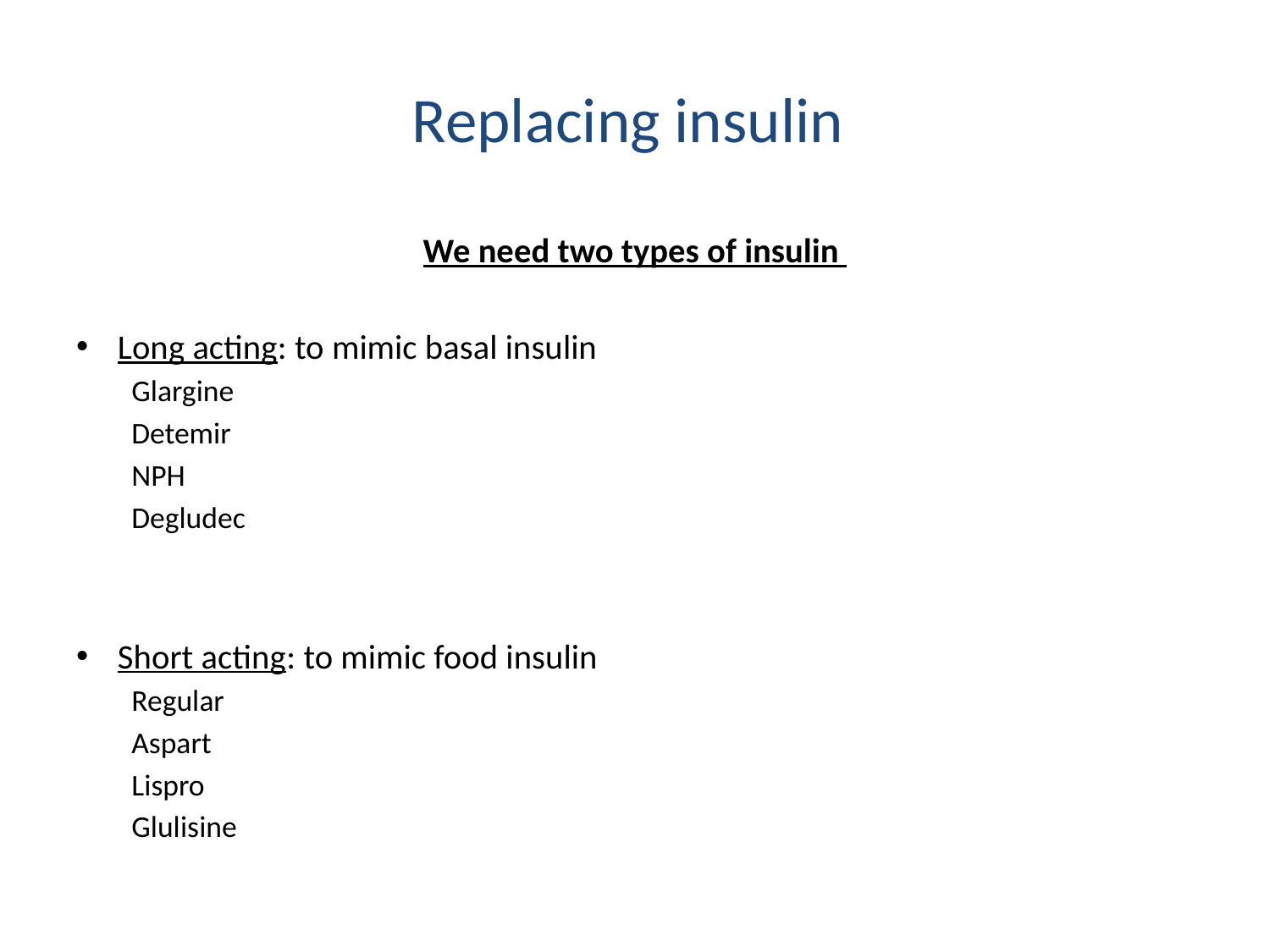

# Replacing insulin
We need two types of insulin

Long acting: to mimic basal insulin
Glargine
Detemir
NPH
Degludec

Short acting: to mimic food insulin
Regular
Aspart
Lispro
Glulisine